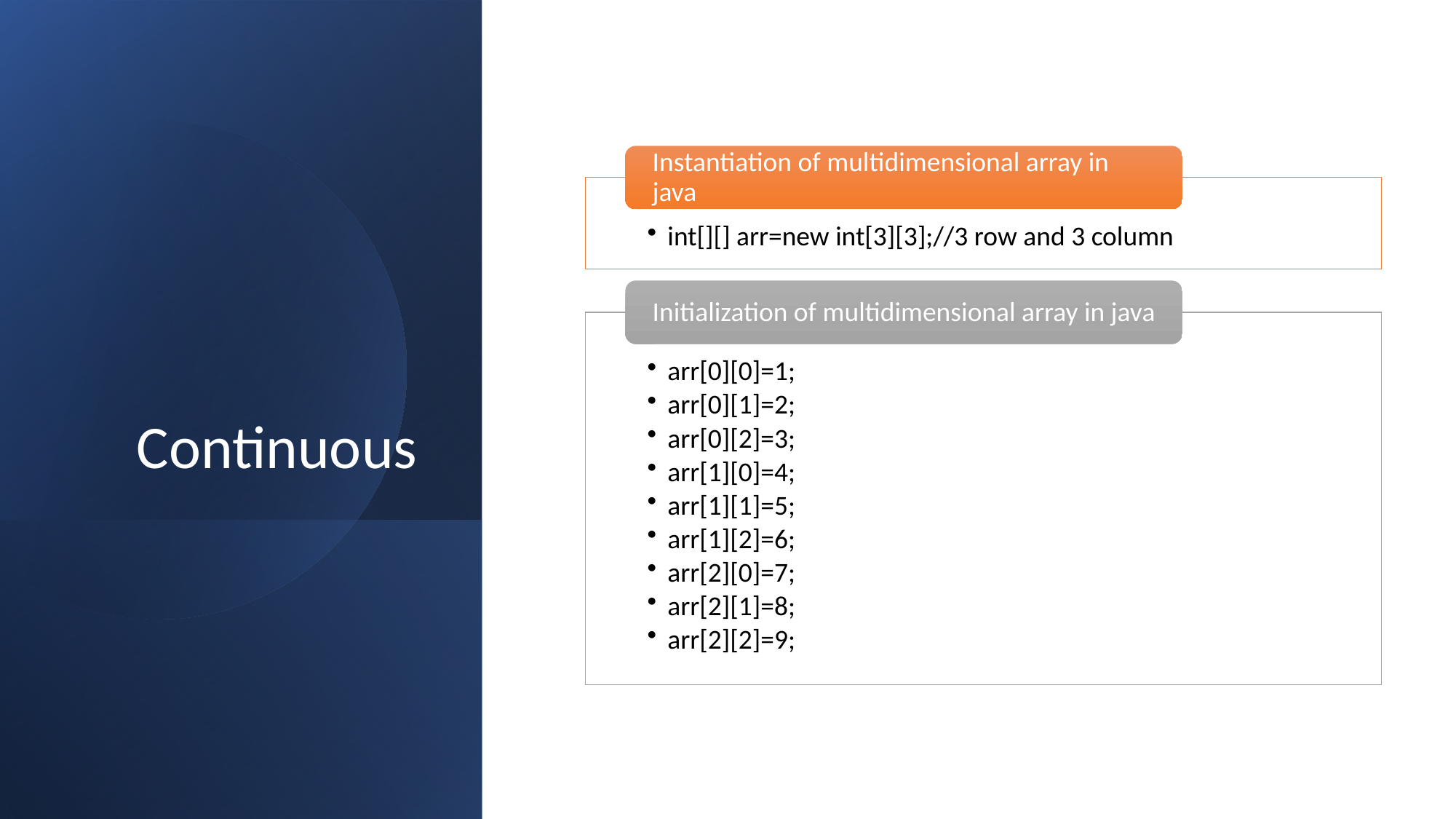

int[][] arr=new int[3][3];//3 row and 3 column
Instantiation of multidimensional array in java
arr[0][0]=1;
arr[0][1]=2;
arr[0][2]=3;
arr[1][0]=4;
arr[1][1]=5;
arr[1][2]=6;
arr[2][0]=7;
arr[2][1]=8;
arr[2][2]=9;
Initialization of multidimensional array in java

# Continuous